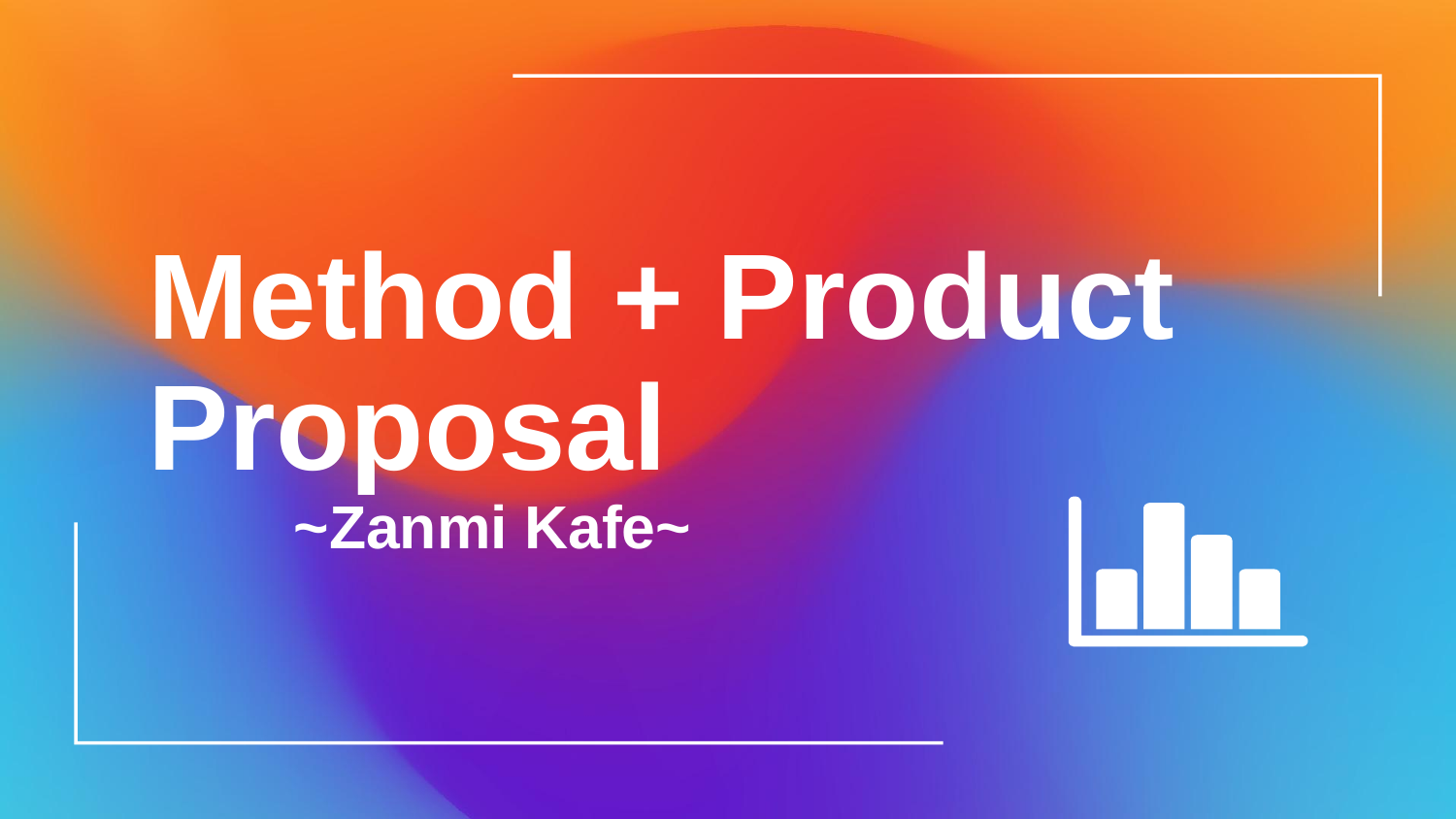

# Method + Product
Proposal
~Zanmi Kafe~